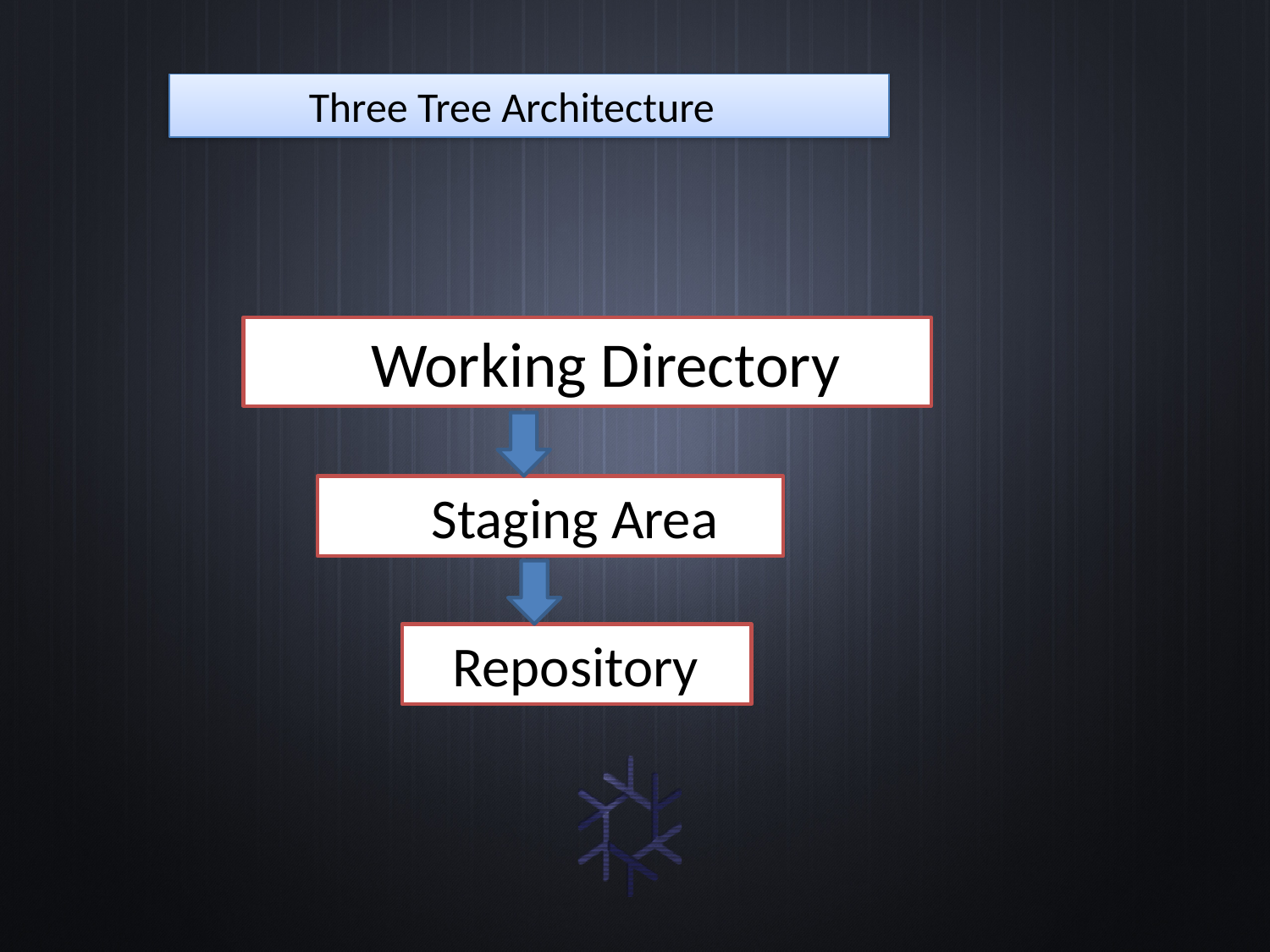

Three Tree Architecture
        Working Directory

        Staging Area

   Repository